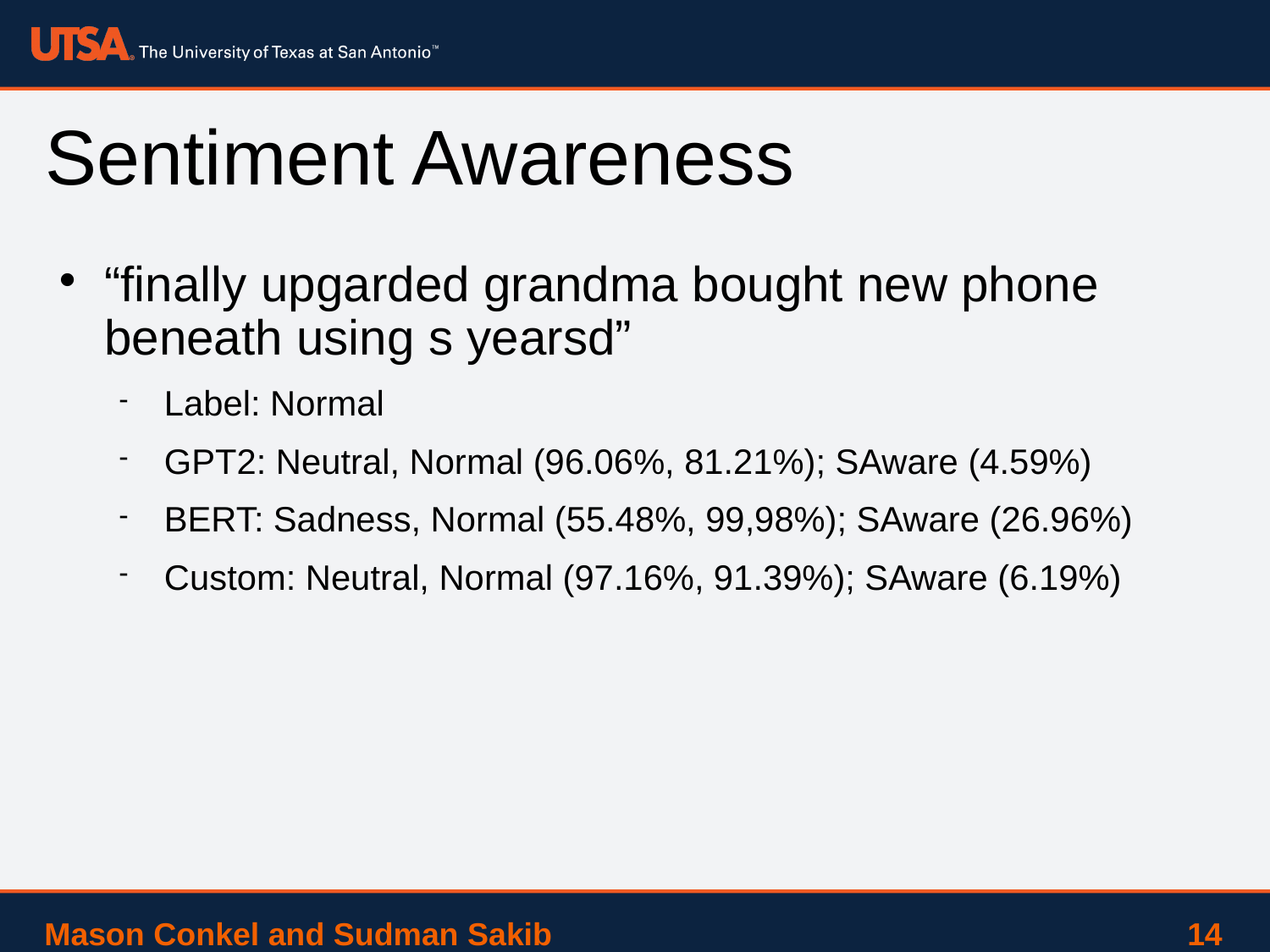

# Sentiment Awareness
“finally upgarded grandma bought new phone beneath using s yearsd”
Label: Normal
GPT2: Neutral, Normal (96.06%, 81.21%); SAware (4.59%)
BERT: Sadness, Normal (55.48%, 99,98%); SAware (26.96%)
Custom: Neutral, Normal (97.16%, 91.39%); SAware (6.19%)

Mason Conkel and Sudman Sakib 					14